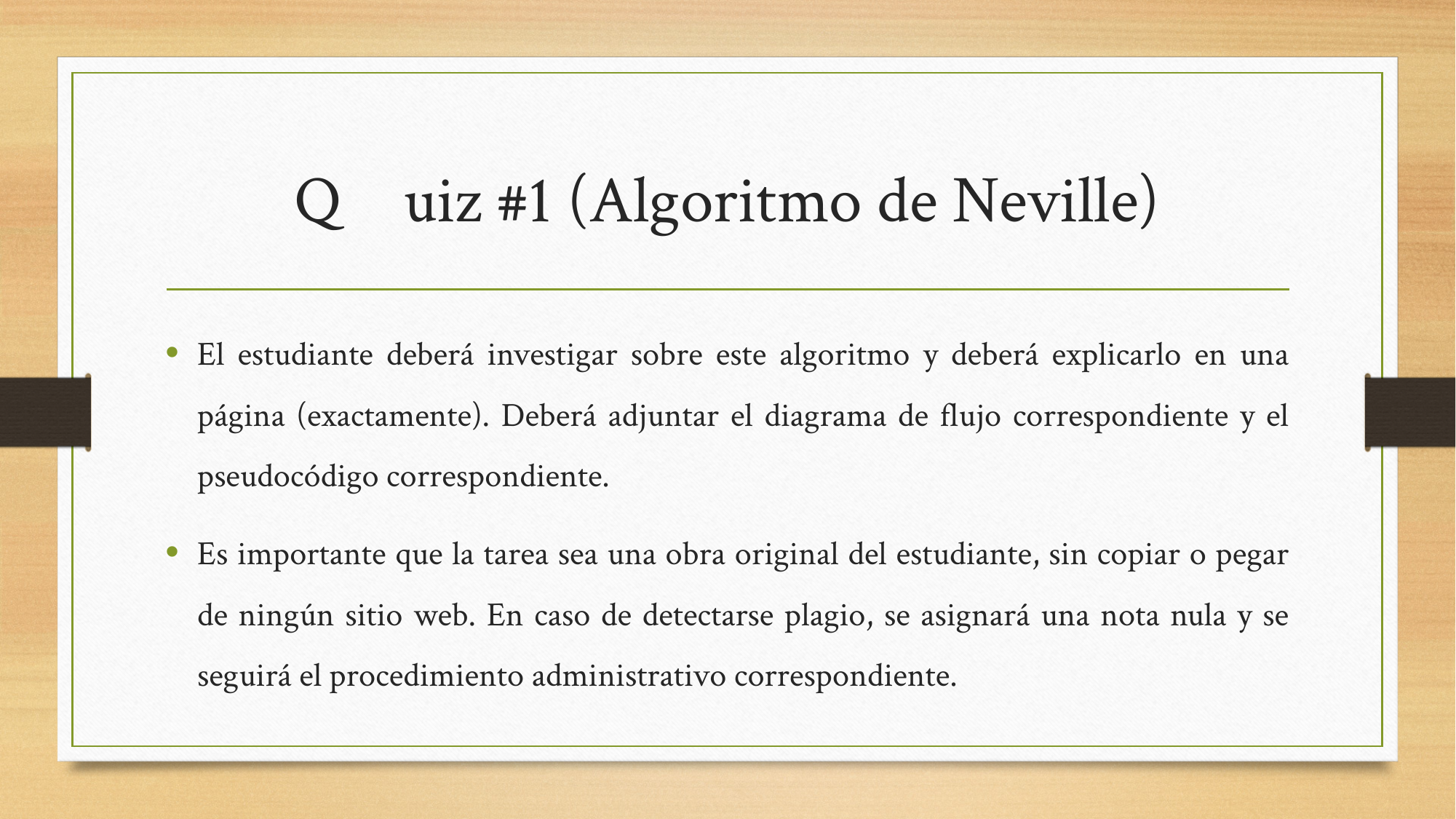

# Q	uiz #1 (Algoritmo de Neville)
El estudiante deberá investigar sobre este algoritmo y deberá explicarlo en una página (exactamente). Deberá adjuntar el diagrama de flujo correspondiente y el pseudocódigo correspondiente.
Es importante que la tarea sea una obra original del estudiante, sin copiar o pegar de ningún sitio web. En caso de detectarse plagio, se asignará una nota nula y se seguirá el procedimiento administrativo correspondiente.